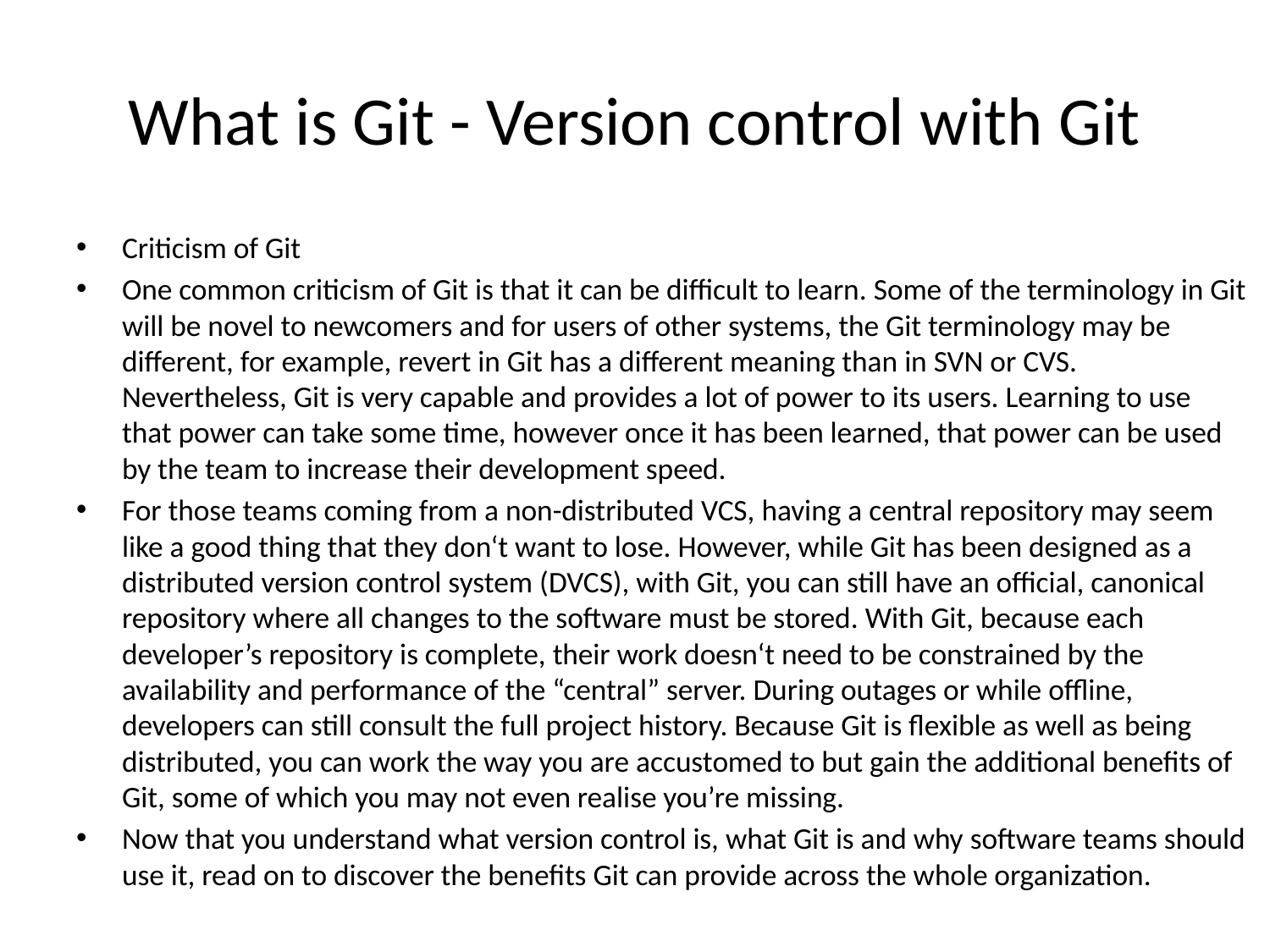

# What is Git - Version control with Git
Criticism of Git
One common criticism of Git is that it can be difficult to learn. Some of the terminology in Git will be novel to newcomers and for users of other systems, the Git terminology may be different, for example, revert in Git has a different meaning than in SVN or CVS. Nevertheless, Git is very capable and provides a lot of power to its users. Learning to use that power can take some time, however once it has been learned, that power can be used by the team to increase their development speed.
For those teams coming from a non-distributed VCS, having a central repository may seem like a good thing that they don‘t want to lose. However, while Git has been designed as a distributed version control system (DVCS), with Git, you can still have an official, canonical repository where all changes to the software must be stored. With Git, because each developer’s repository is complete, their work doesn‘t need to be constrained by the availability and performance of the “central” server. During outages or while offline, developers can still consult the full project history. Because Git is flexible as well as being distributed, you can work the way you are accustomed to but gain the additional benefits of Git, some of which you may not even realise you’re missing.
Now that you understand what version control is, what Git is and why software teams should use it, read on to discover the benefits Git can provide across the whole organization.